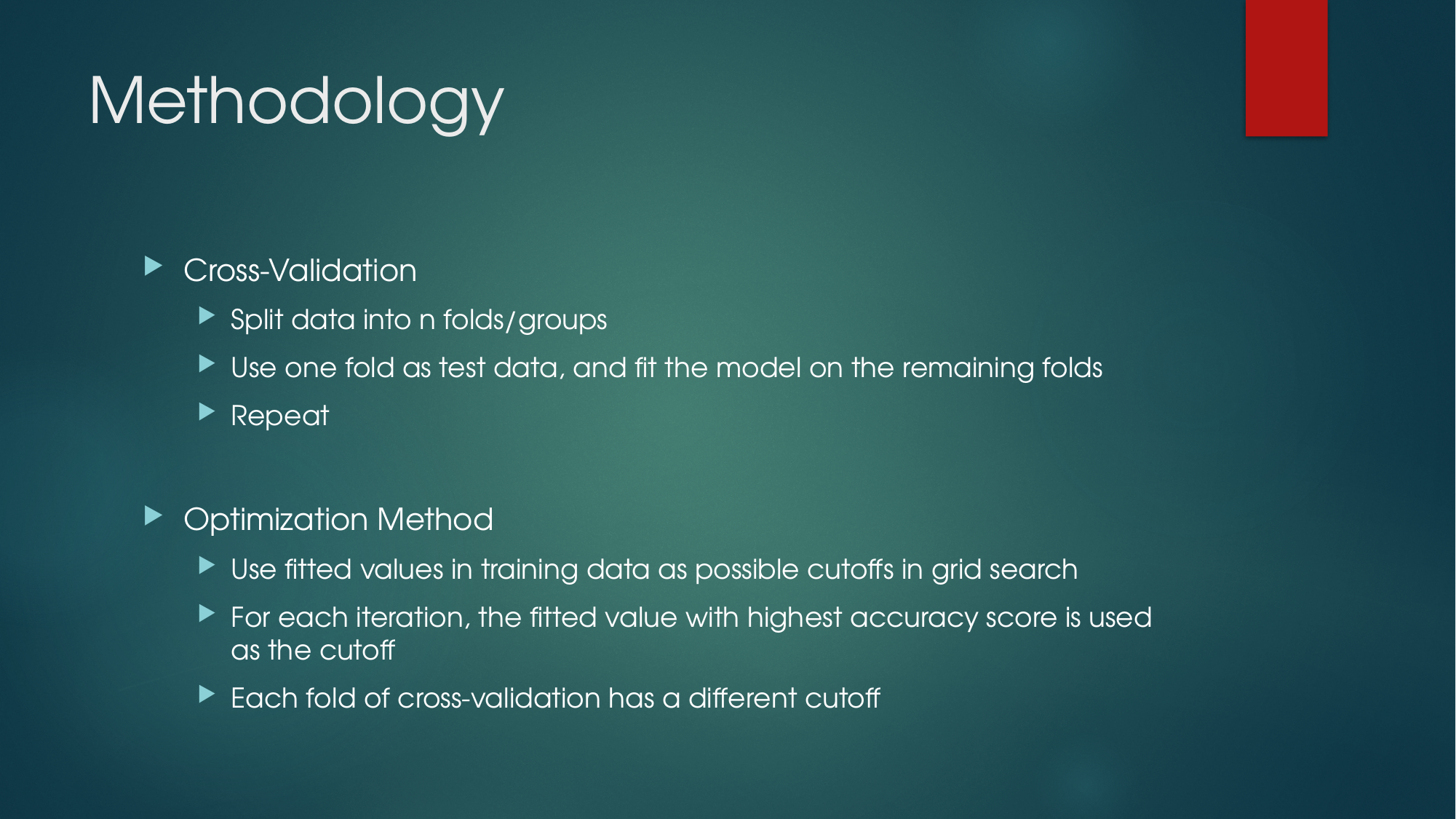

# Methodology
Cross-Validation
Split data into n folds/groups
Use one fold as test data, and fit the model on the remaining folds
Repeat

Optimization Method
Use fitted values in training data as possible cutoffs in grid search
For each iteration, the fitted value with highest accuracy score is used as the cutoff
Each fold of cross-validation has a different cutoff